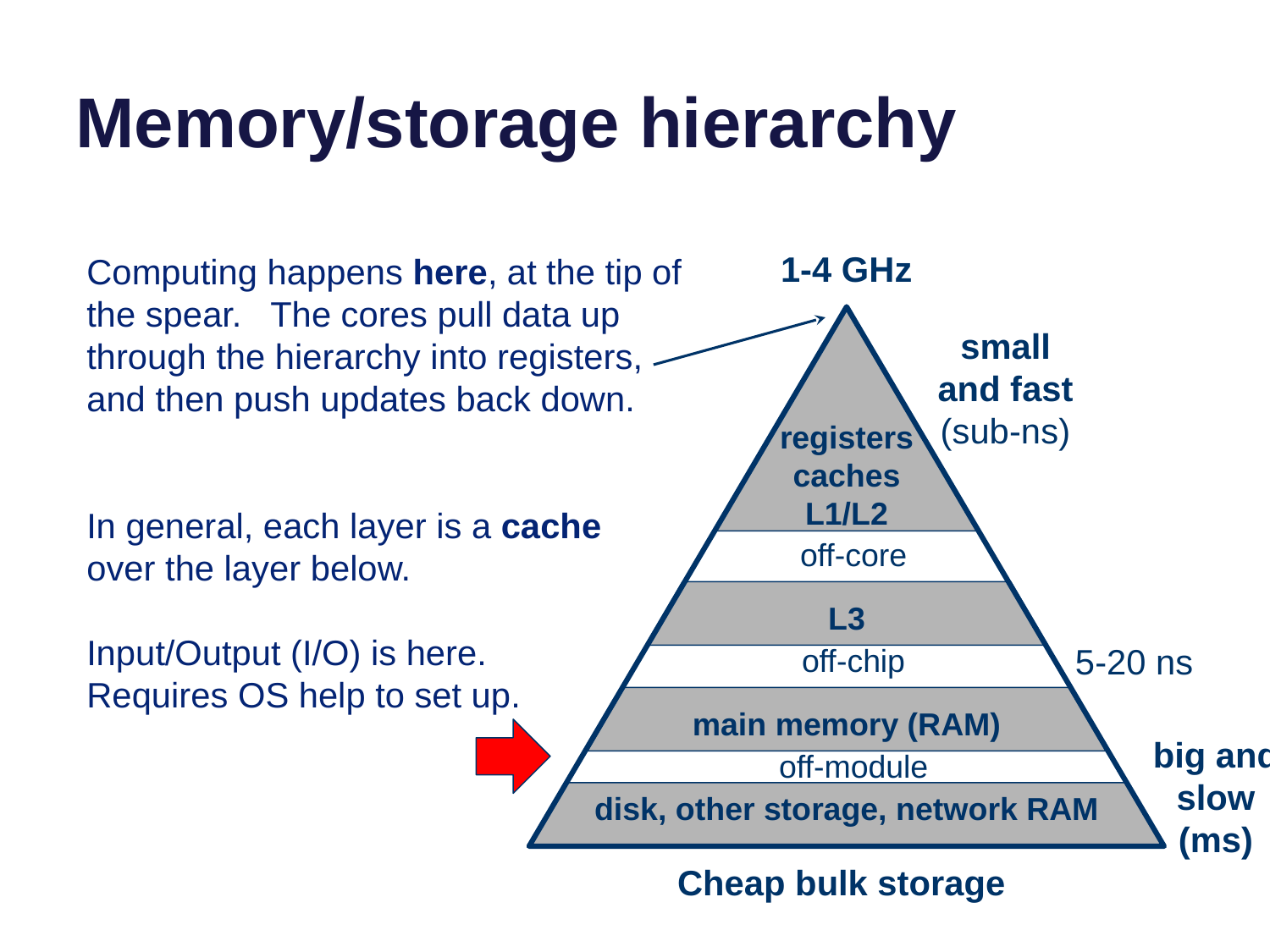

# Memory/storage hierarchy
1-4 GHz
Computing happens here, at the tip of the spear.   The cores pull data up through the hierarchy into registers, and then push updates back down.

small and fast
(sub-ns)
registers
caches
L1/L2
In general, each layer is a cache over the layer below.
off-core

L3
Input/Output (I/O) is here.  Requires OS help to set up.
5-20 ns
off-chip

main memory (RAM)

big and slow
(ms)
off-module

disk, other storage, network RAM
Cheap bulk storage